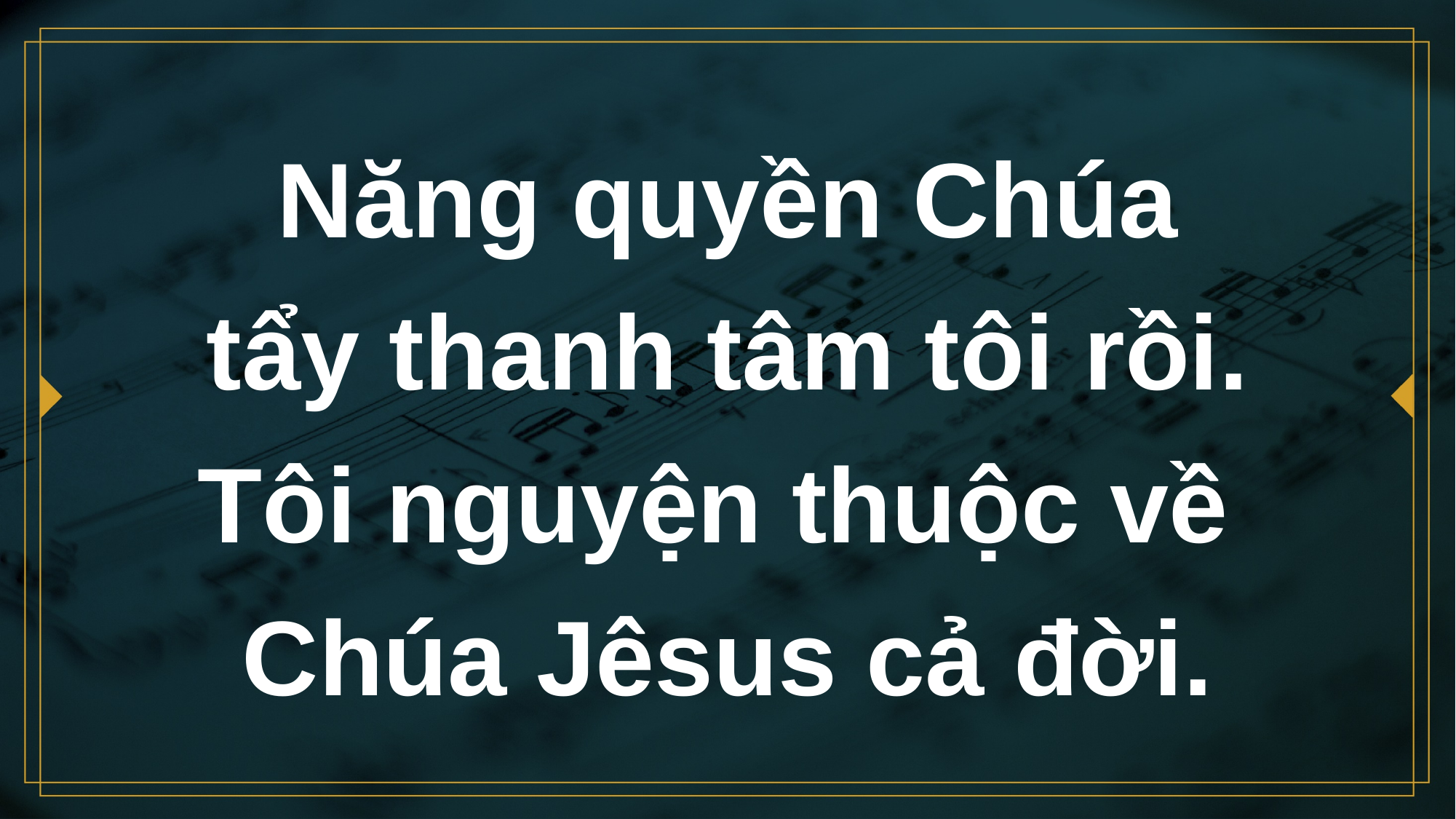

# Năng quyền Chúa tẩy thanh tâm tôi rồi. Tôi nguyện thuộc về Chúa Jêsus cả đời.